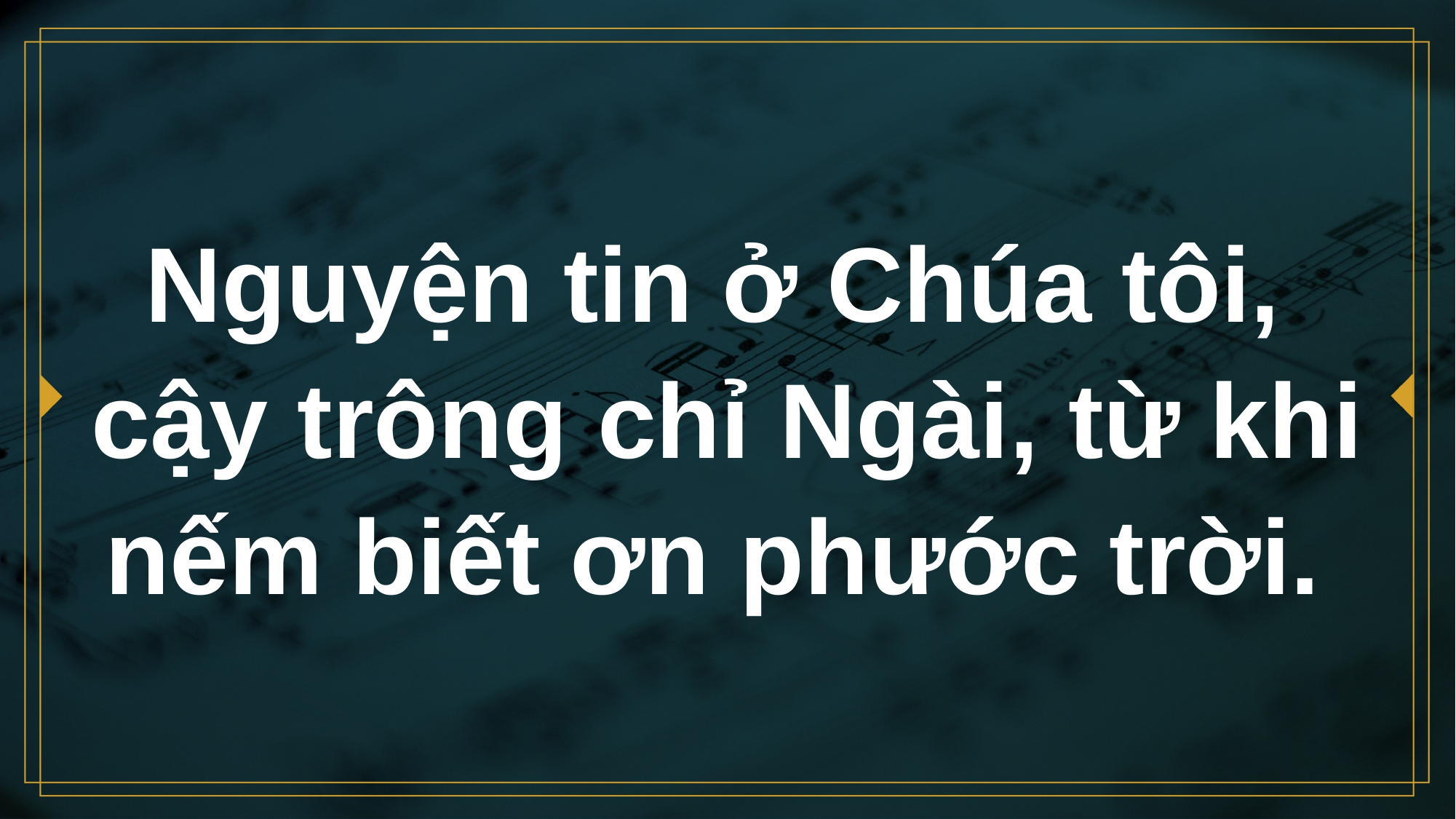

# Nguyện tin ở Chúa tôi, cậy trông chỉ Ngài, từ khi nếm biết ơn phước trời.